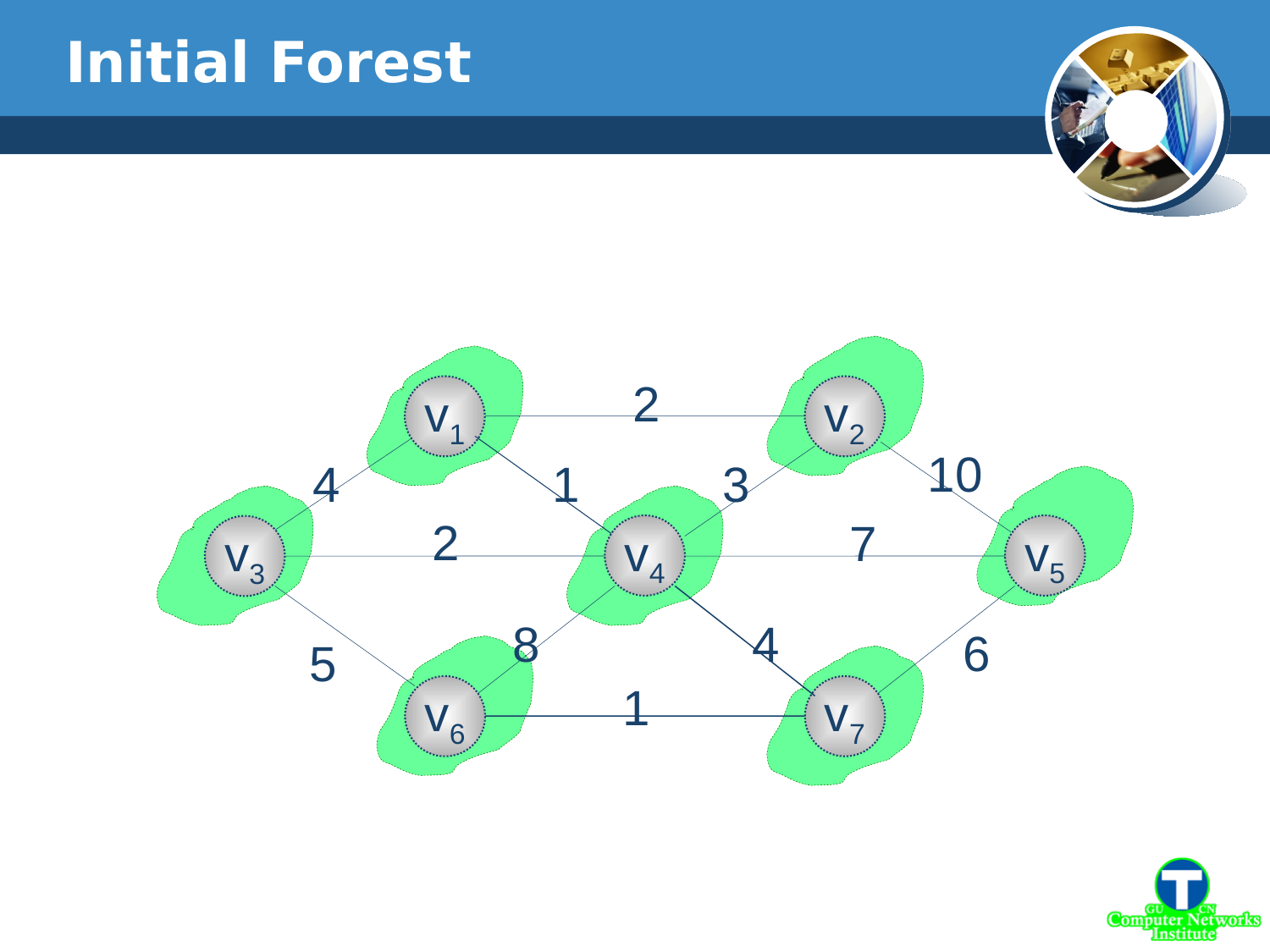

# Initial Forest

2
v1
v2

10

4
1

3

2
7
v4
v5
v3

8
4
6
5

1
v6
v7